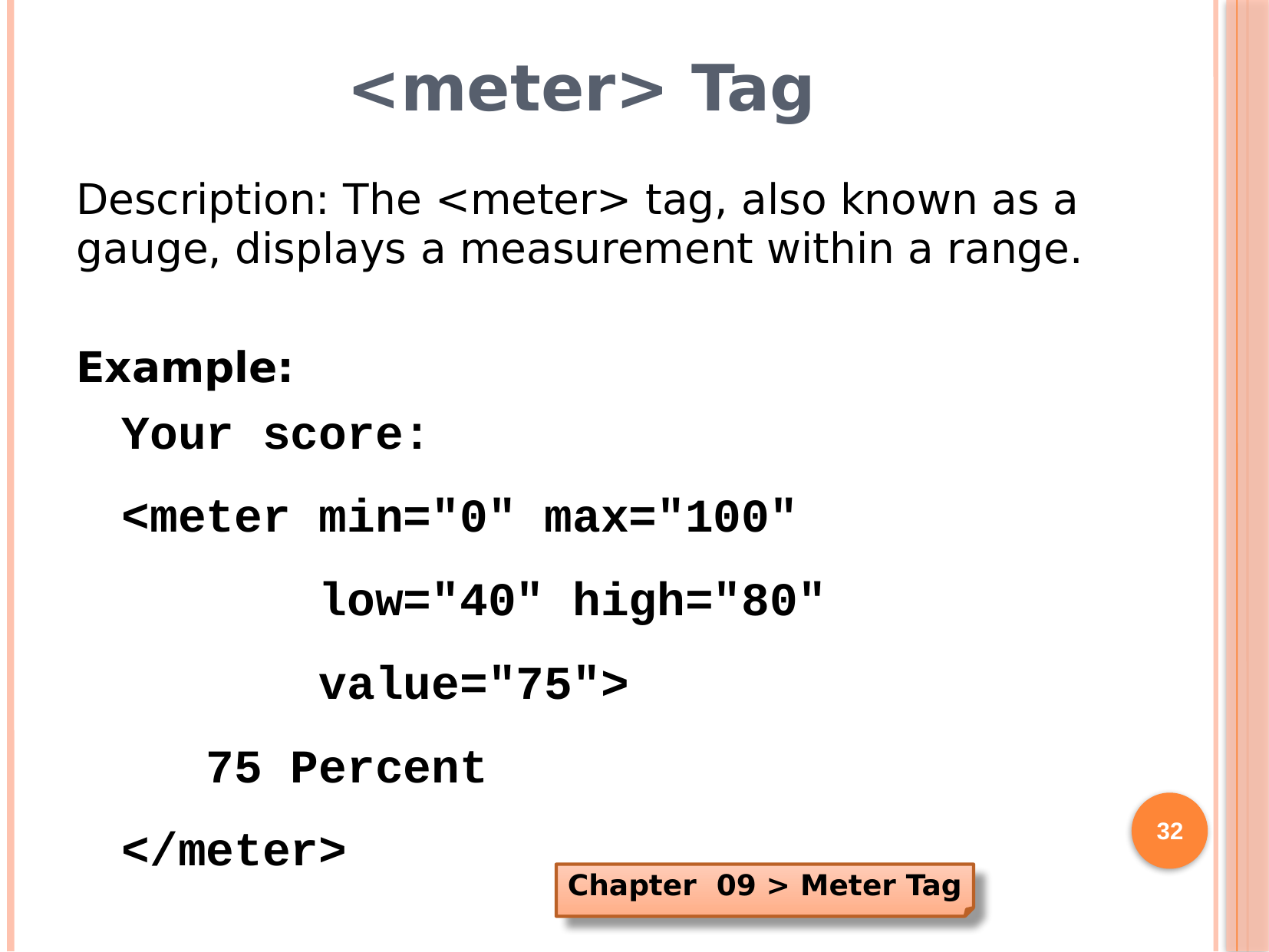

# <meter> Tag
Description: The <meter> tag, also known as a gauge, displays a measurement within a range.

Example:
Your score:
<meter min="0" max="100"
       low="40" high="80"
       value="75">
   75 Percent
</meter>
32
Chapter  09 > Meter Tag